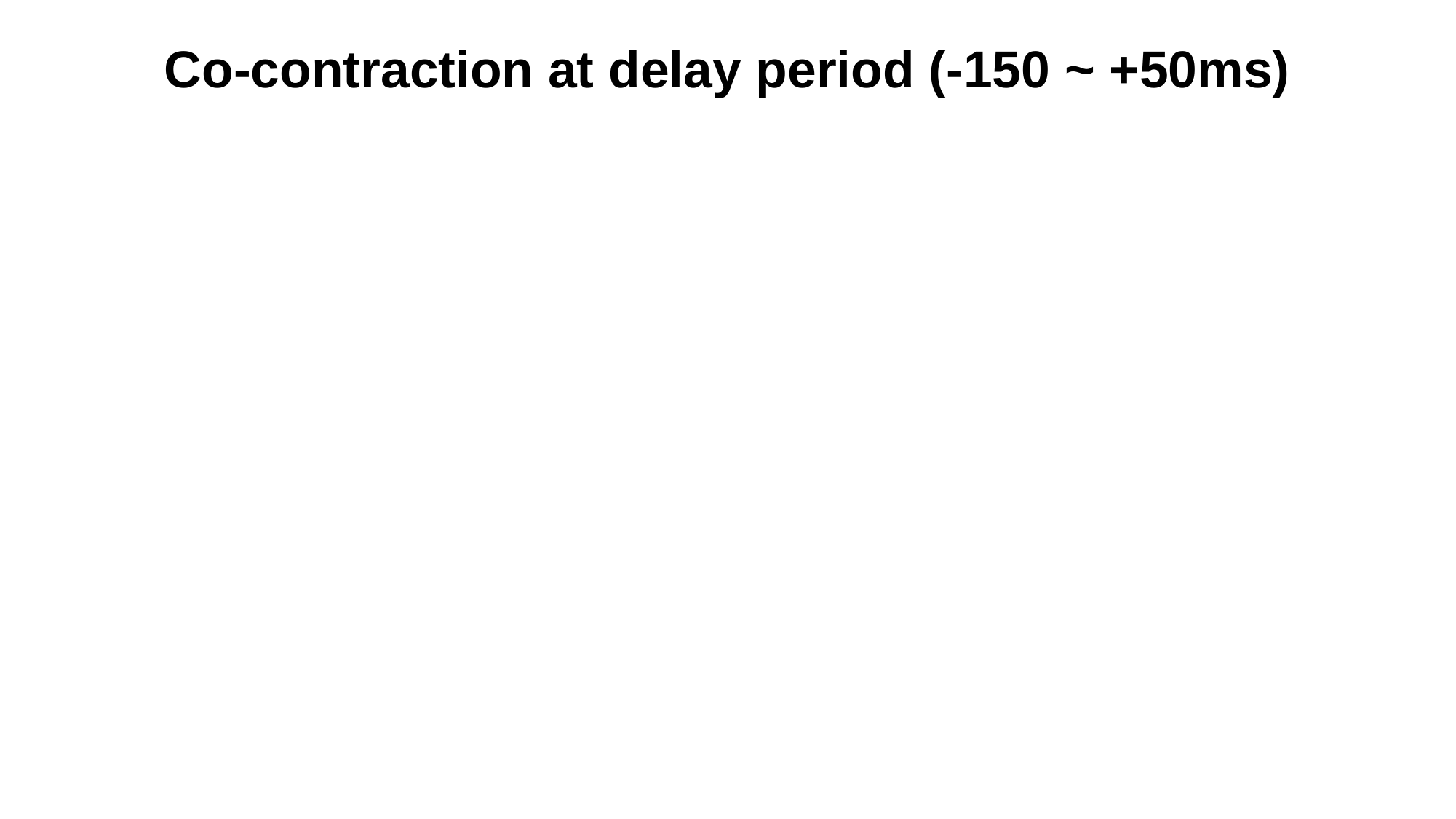

Co-contraction at delay period (-150 ~ +50ms)